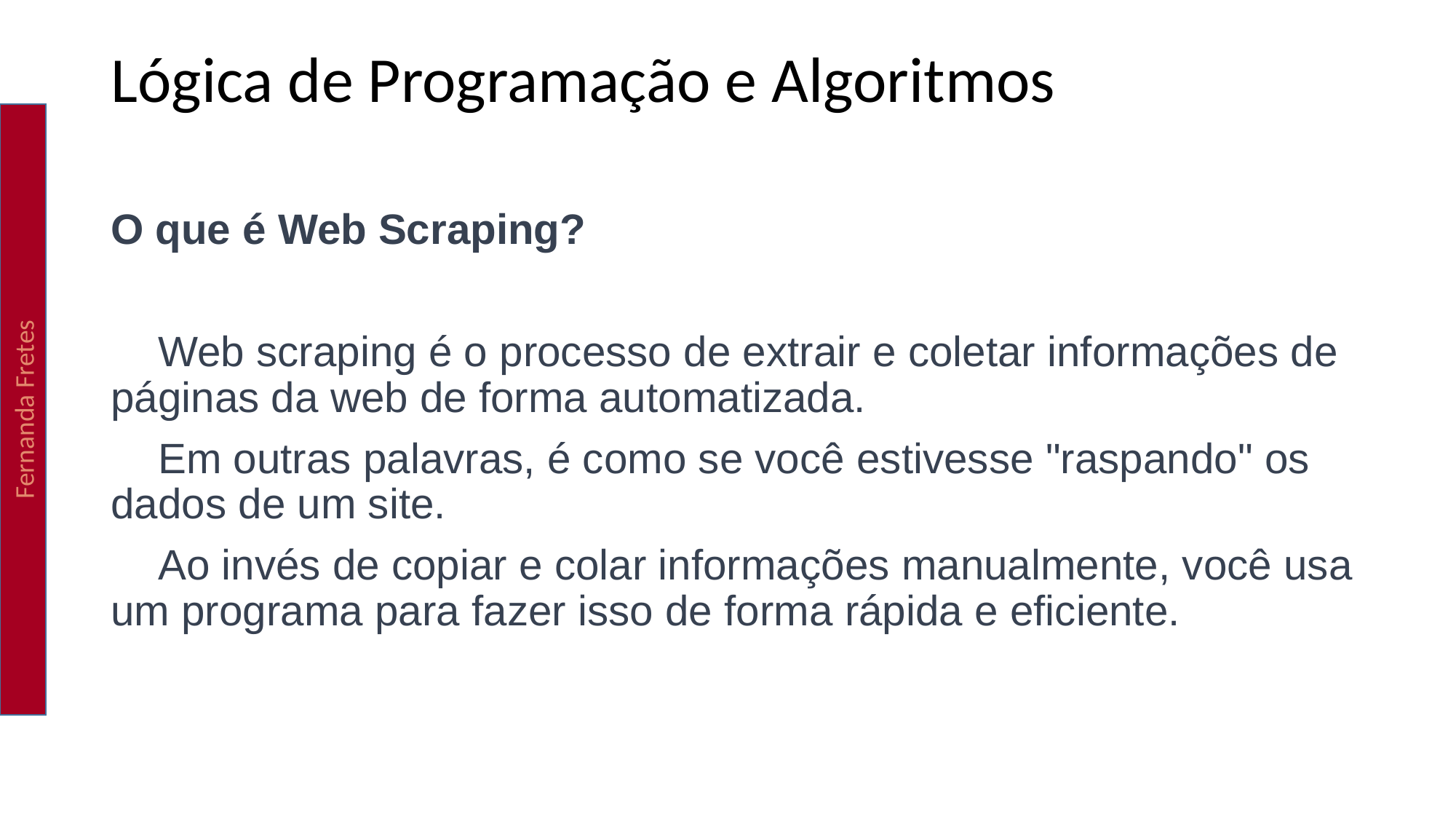

Lógica de Programação e Algoritmos
Fernanda Fretes
O que é Web Scraping?

    Web scraping é o processo de extrair e coletar informações de páginas da web de forma automatizada.
    Em outras palavras, é como se você estivesse "raspando" os dados de um site.
    Ao invés de copiar e colar informações manualmente, você usa um programa para fazer isso de forma rápida e eficiente.